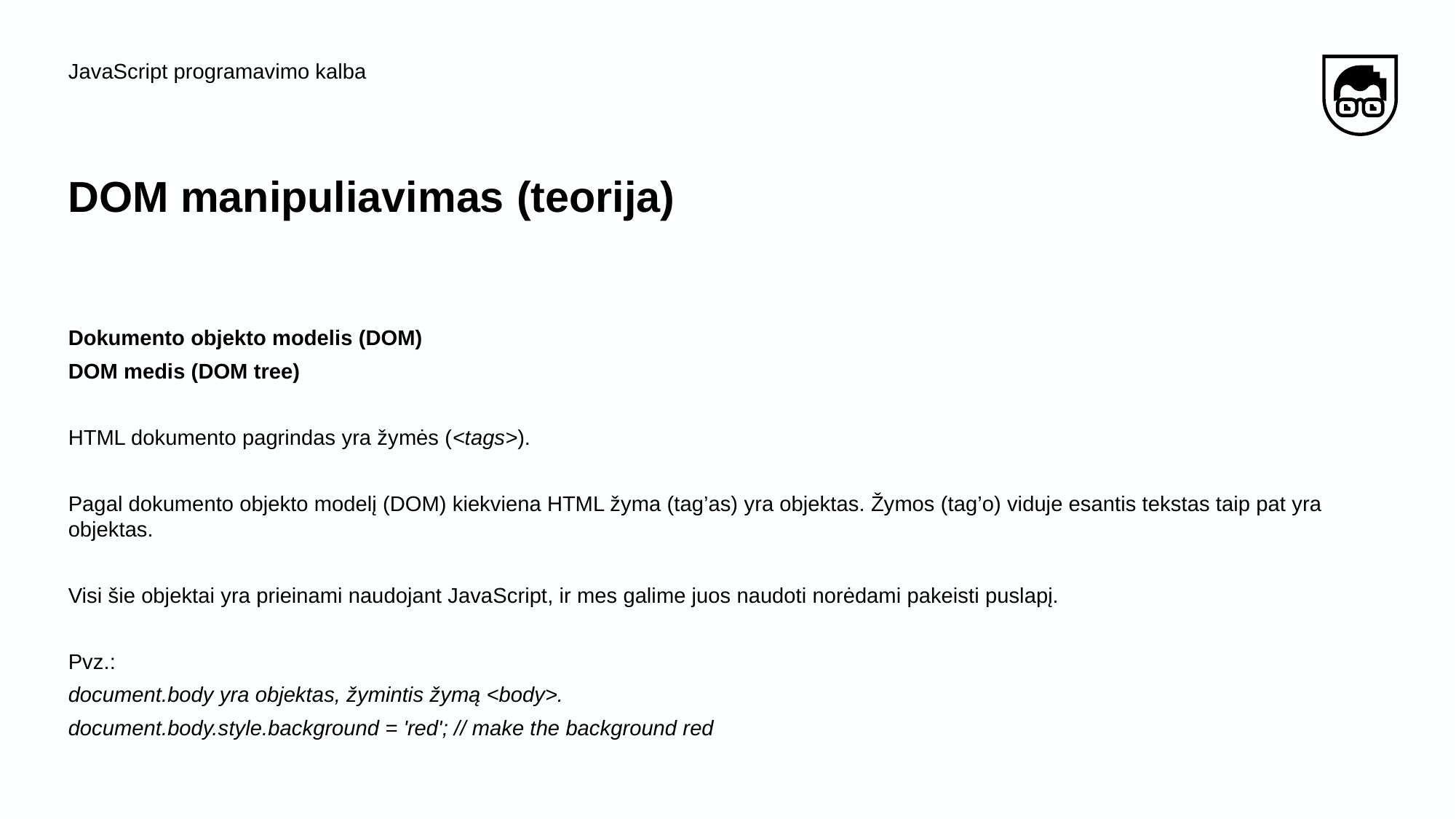

JavaScript programavimo kalba
# DOM manipuliavimas (teorija)
Dokumento objekto modelis (DOM)
DOM medis (DOM tree)

HTML dokumento pagrindas yra žymės (<tags>).

Pagal dokumento objekto modelį (DOM) kiekviena HTML žyma (tag’as) yra objektas. Žymos (tag’o) viduje esantis tekstas taip pat yra objektas.

Visi šie objektai yra prieinami naudojant JavaScript, ir mes galime juos naudoti norėdami pakeisti puslapį.

Pvz.:
document.body yra objektas, žymintis žymą <body>.
document.body.style.background = 'red'; // make the background red